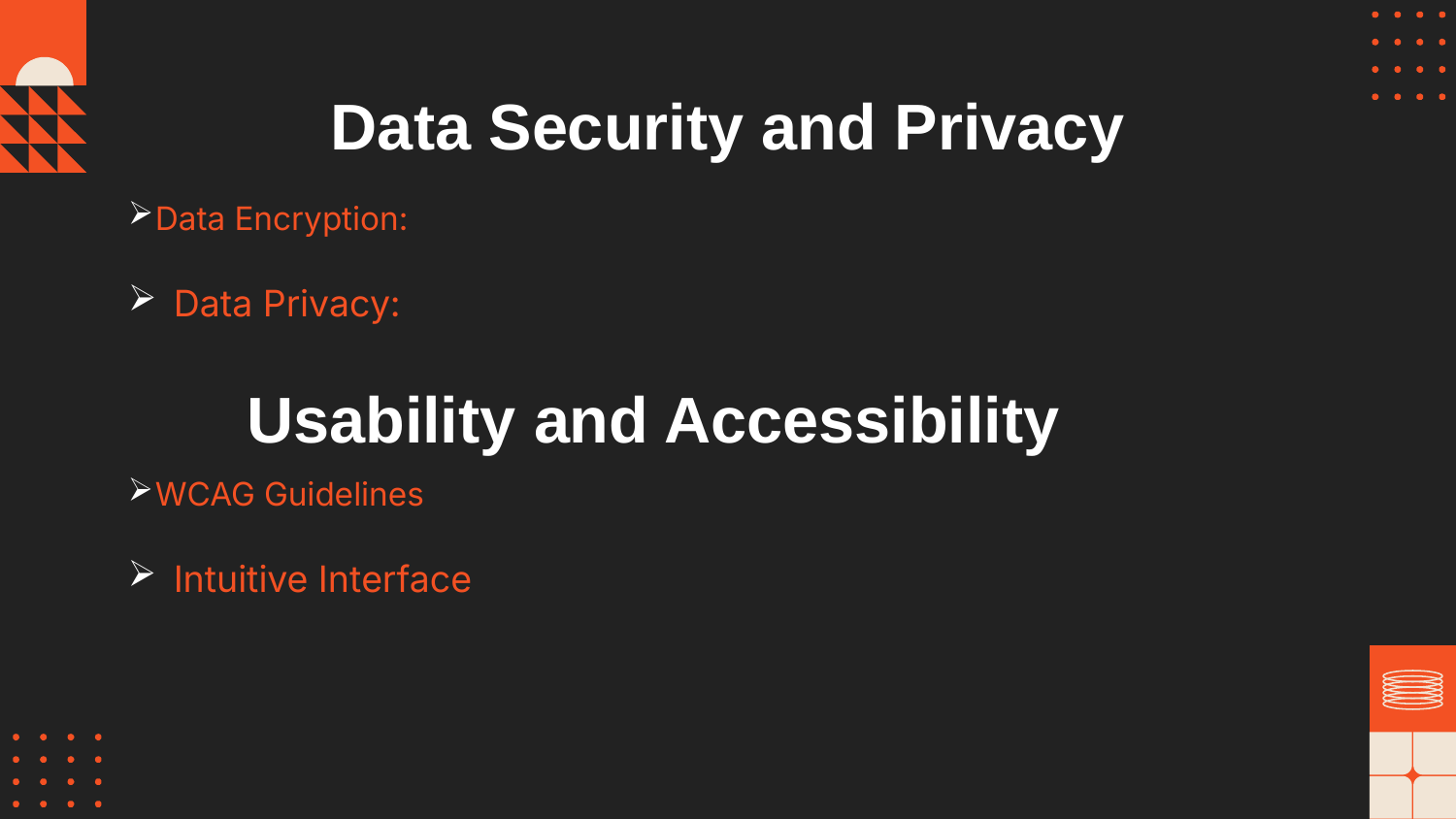

# Data Security and Privacy
Data Encryption:

Data Privacy:
Usability and Accessibility

WCAG Guidelines

Intuitive Interface